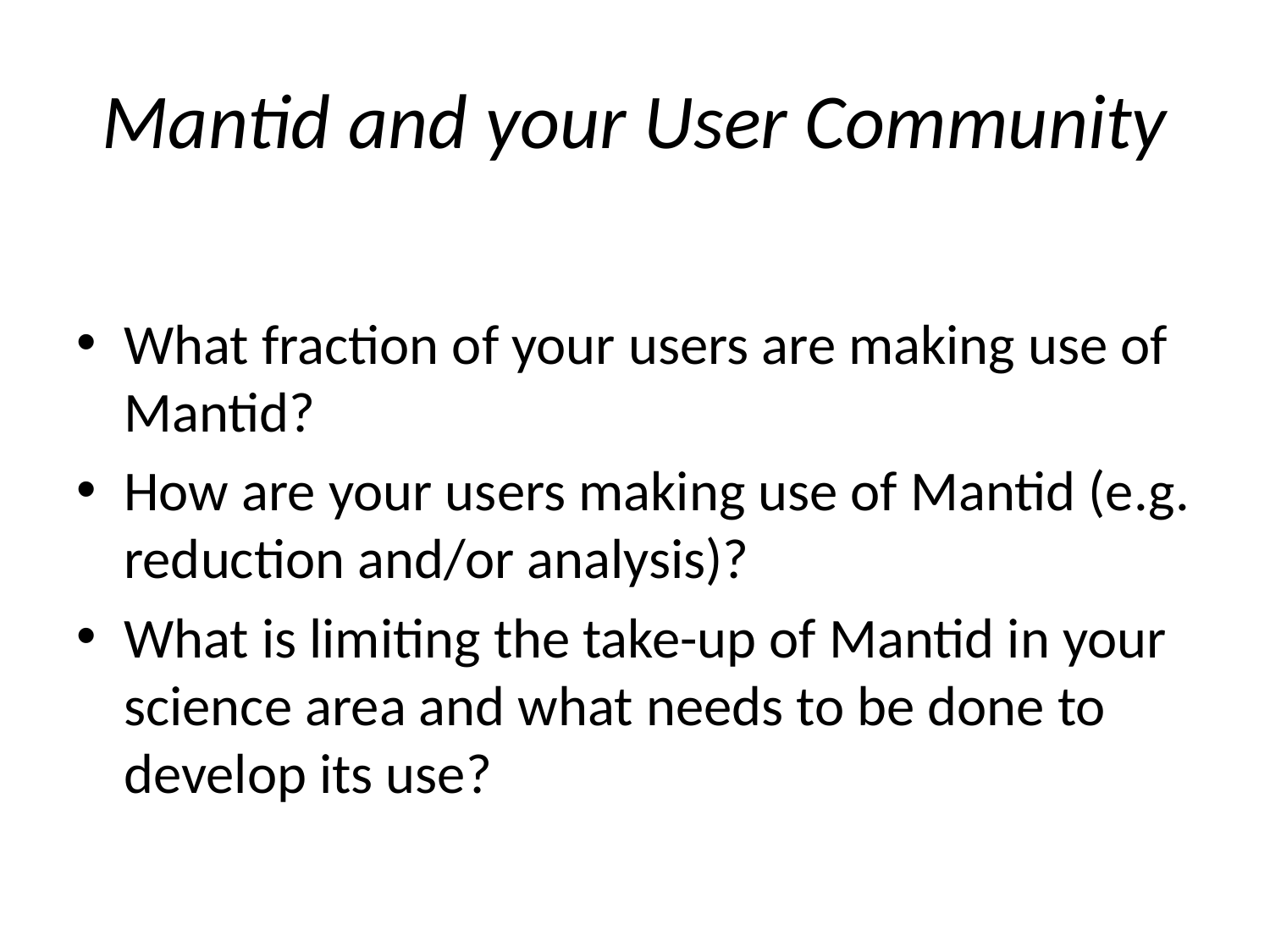

# Mantid and your User Community

What fraction of your users are making use of Mantid?
How are your users making use of Mantid (e.g. reduction and/or analysis)?
What is limiting the take-up of Mantid in your science area and what needs to be done to develop its use?